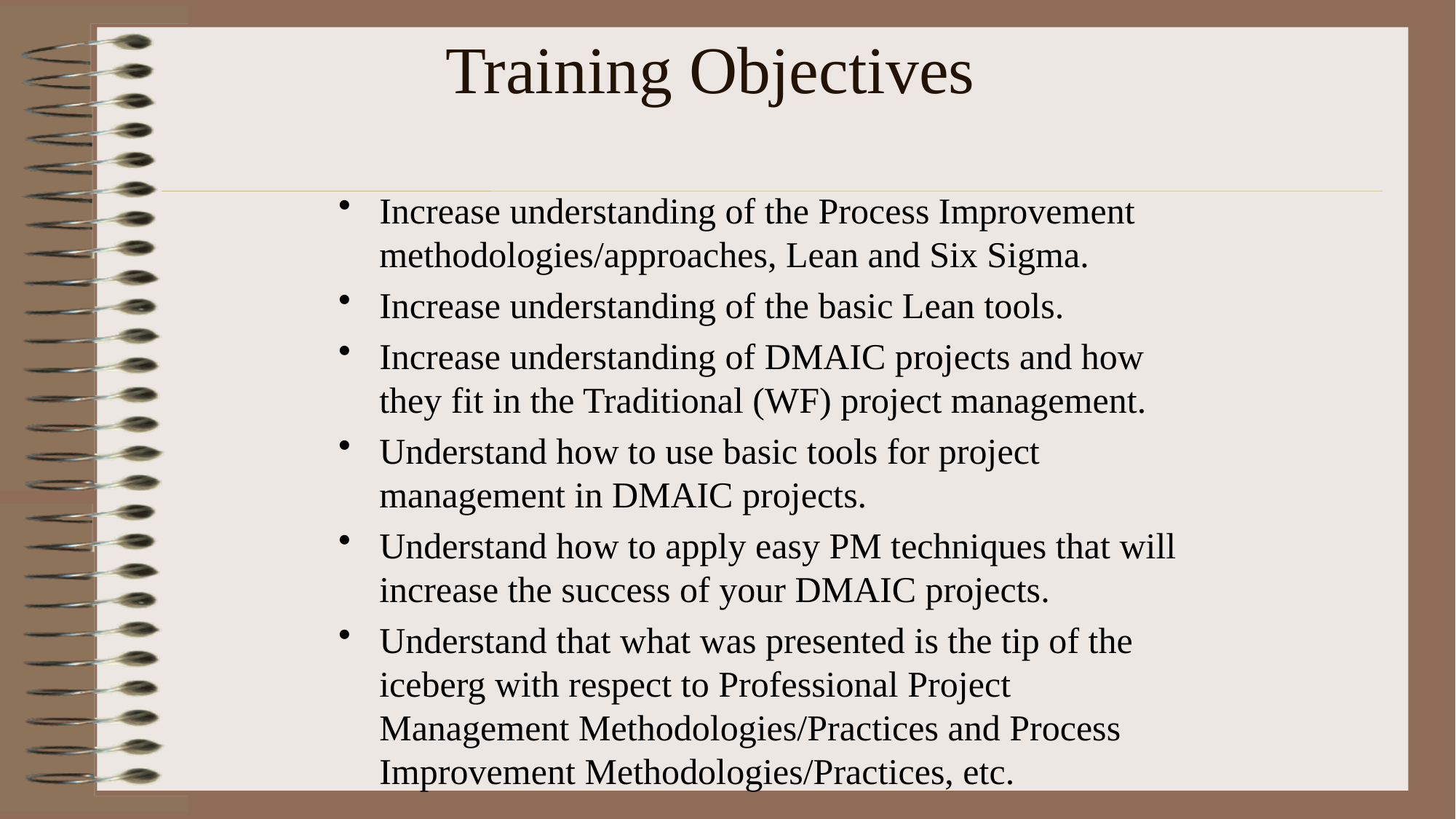

# Training Objectives
Increase understanding of the Process Improvement methodologies/approaches, Lean and Six Sigma.
Increase understanding of the basic Lean tools.
Increase understanding of DMAIC projects and how they fit in the Traditional (WF) project management.
Understand how to use basic tools for project management in DMAIC projects.
Understand how to apply easy PM techniques that will increase the success of your DMAIC projects.
Understand that what was presented is the tip of the iceberg with respect to Professional Project Management Methodologies/Practices and Process Improvement Methodologies/Practices, etc.